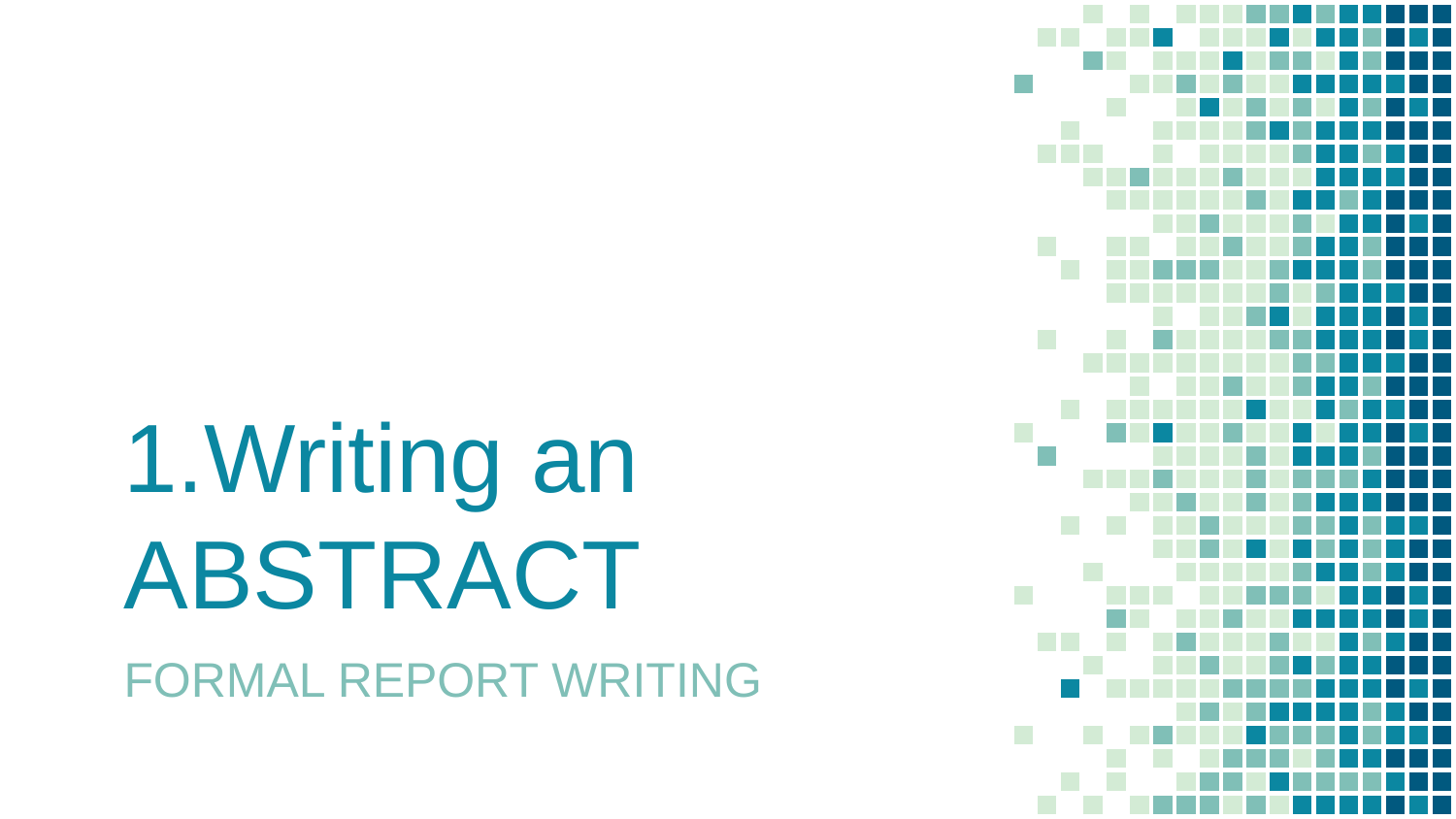

# 1.Writing an ABSTRACT
FORMAL REPORT WRITING